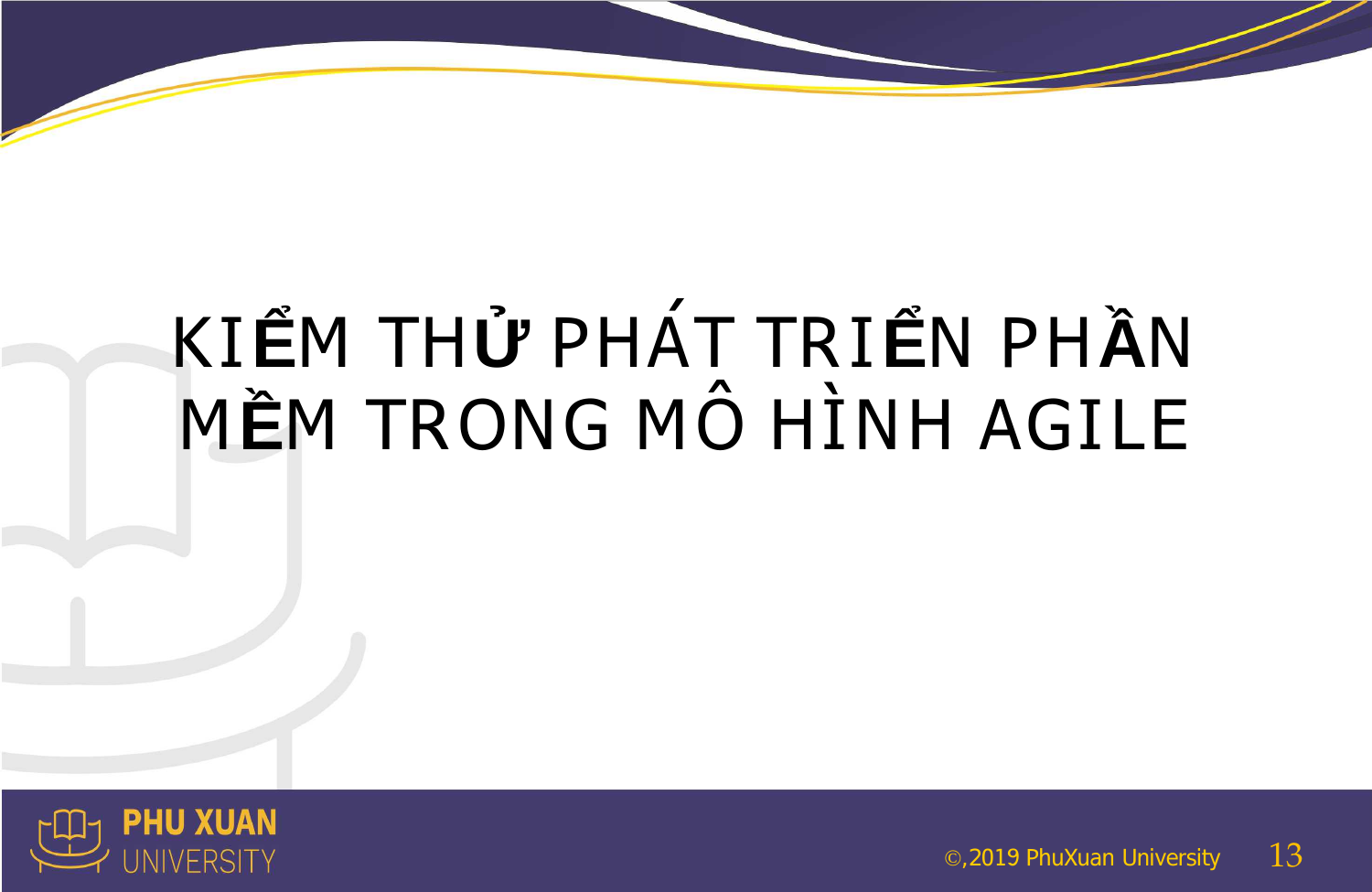

#

KIỂM THỬ PHÁT TRIỂN PHẦN MỀM TRONG MÔ HÌNH AGILE
13